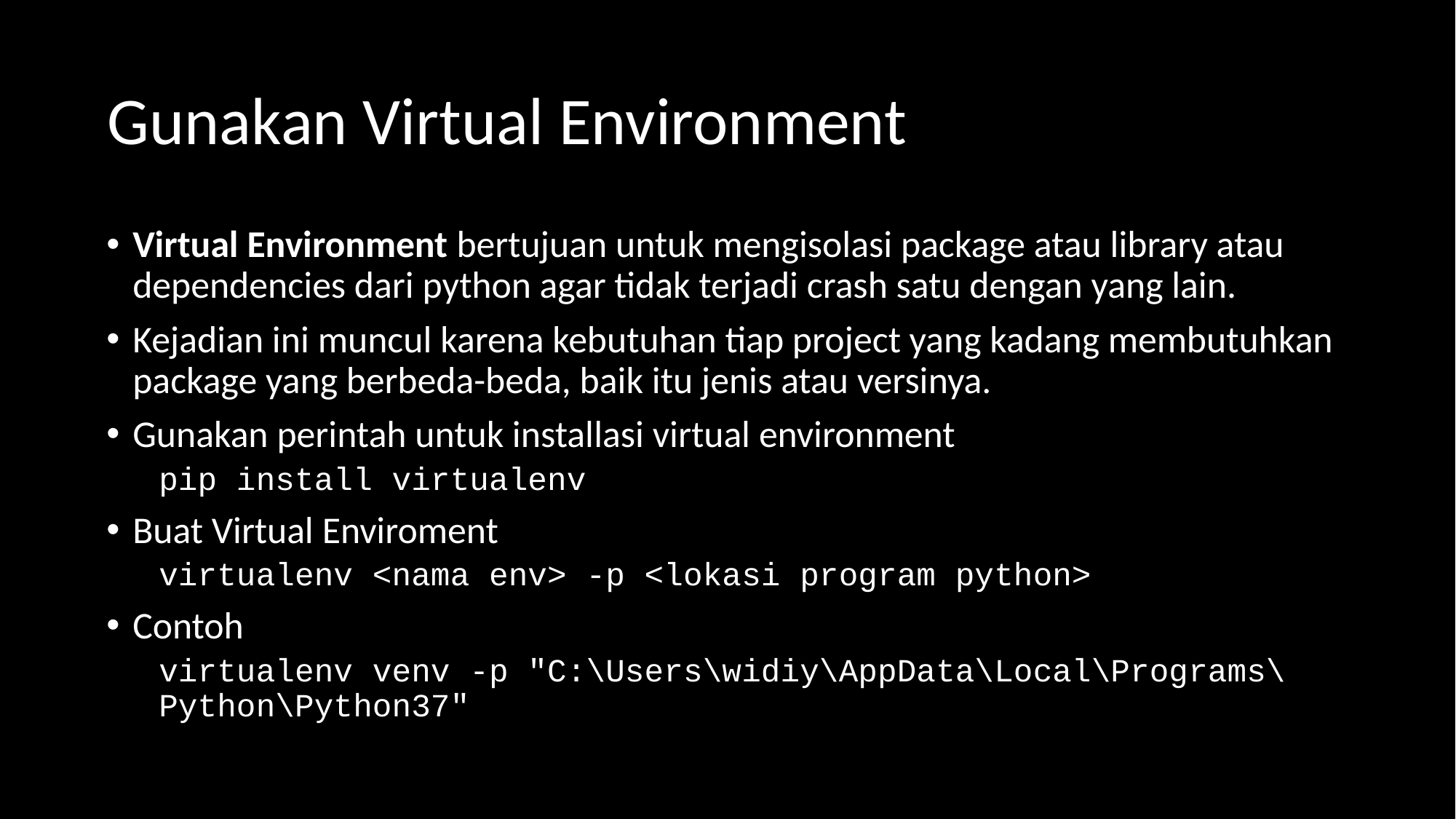

# Gunakan Virtual Environment
Virtual Environment bertujuan untuk mengisolasi package atau library atau dependencies dari python agar tidak terjadi crash satu dengan yang lain.
Kejadian ini muncul karena kebutuhan tiap project yang kadang membutuhkan package yang berbeda-beda, baik itu jenis atau versinya.
Gunakan perintah untuk installasi virtual environment
pip install virtualenv
Buat Virtual Enviroment
virtualenv <nama env> -p <lokasi program python>
Contoh
virtualenv venv -p "C:\Users\widiy\AppData\Local\Programs\Python\Python37"